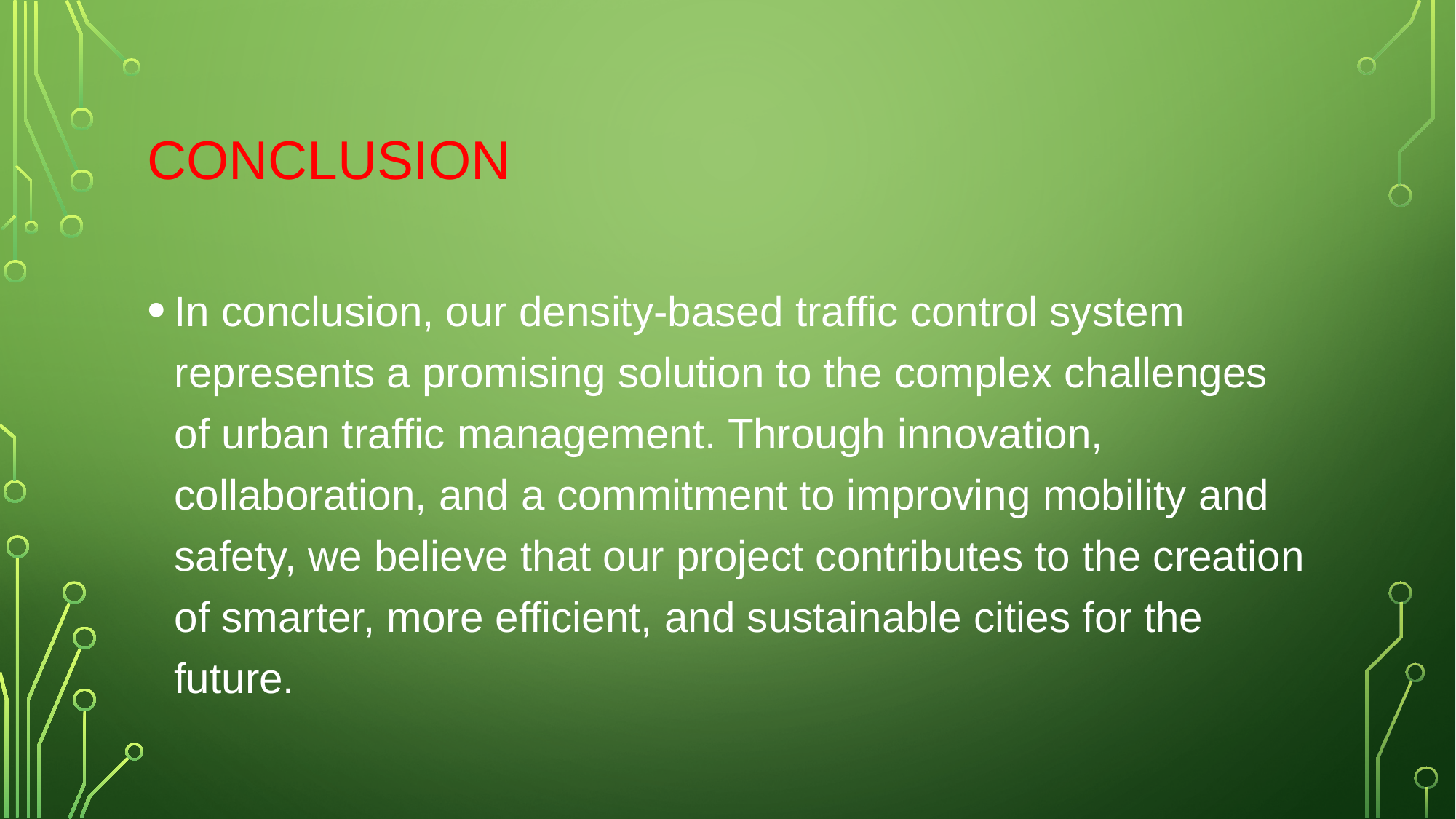

# CONCLUSION
In conclusion, our density-based traffic control system represents a promising solution to the complex challenges of urban traffic management. Through innovation, collaboration, and a commitment to improving mobility and safety, we believe that our project contributes to the creation of smarter, more efficient, and sustainable cities for the future.